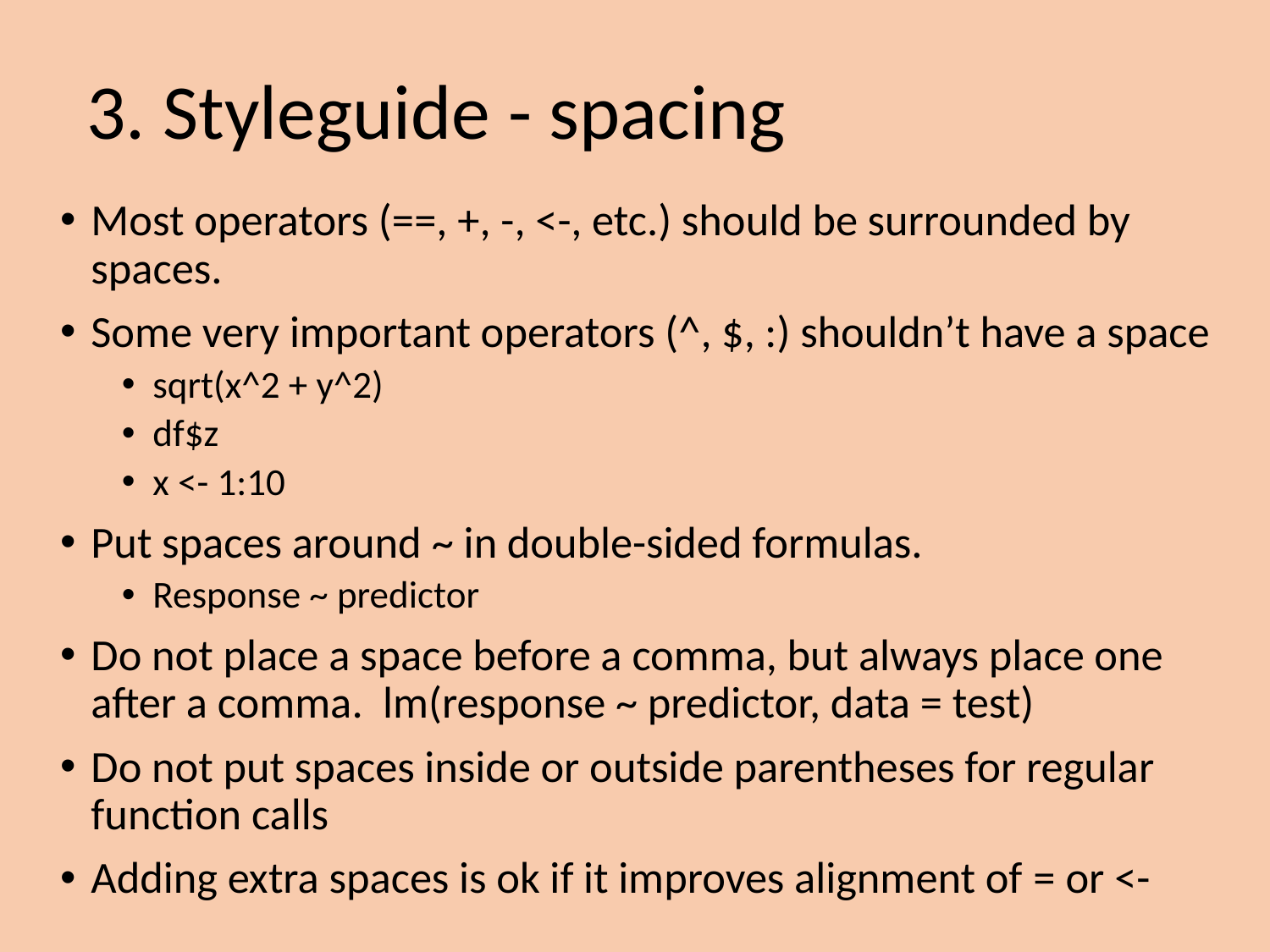

# 3. Styleguide - spacing
Most operators (==, +, -, <-, etc.) should be surrounded by spaces.
Some very important operators (^, $, :) shouldn’t have a space
sqrt(x^2 + y^2)
df$z
x <- 1:10
Put spaces around ~ in double-sided formulas.
Response ~ predictor
Do not place a space before a comma, but always place one after a comma.  lm(response ~ predictor, data = test)
Do not put spaces inside or outside parentheses for regular function calls
Adding extra spaces is ok if it improves alignment of = or <-